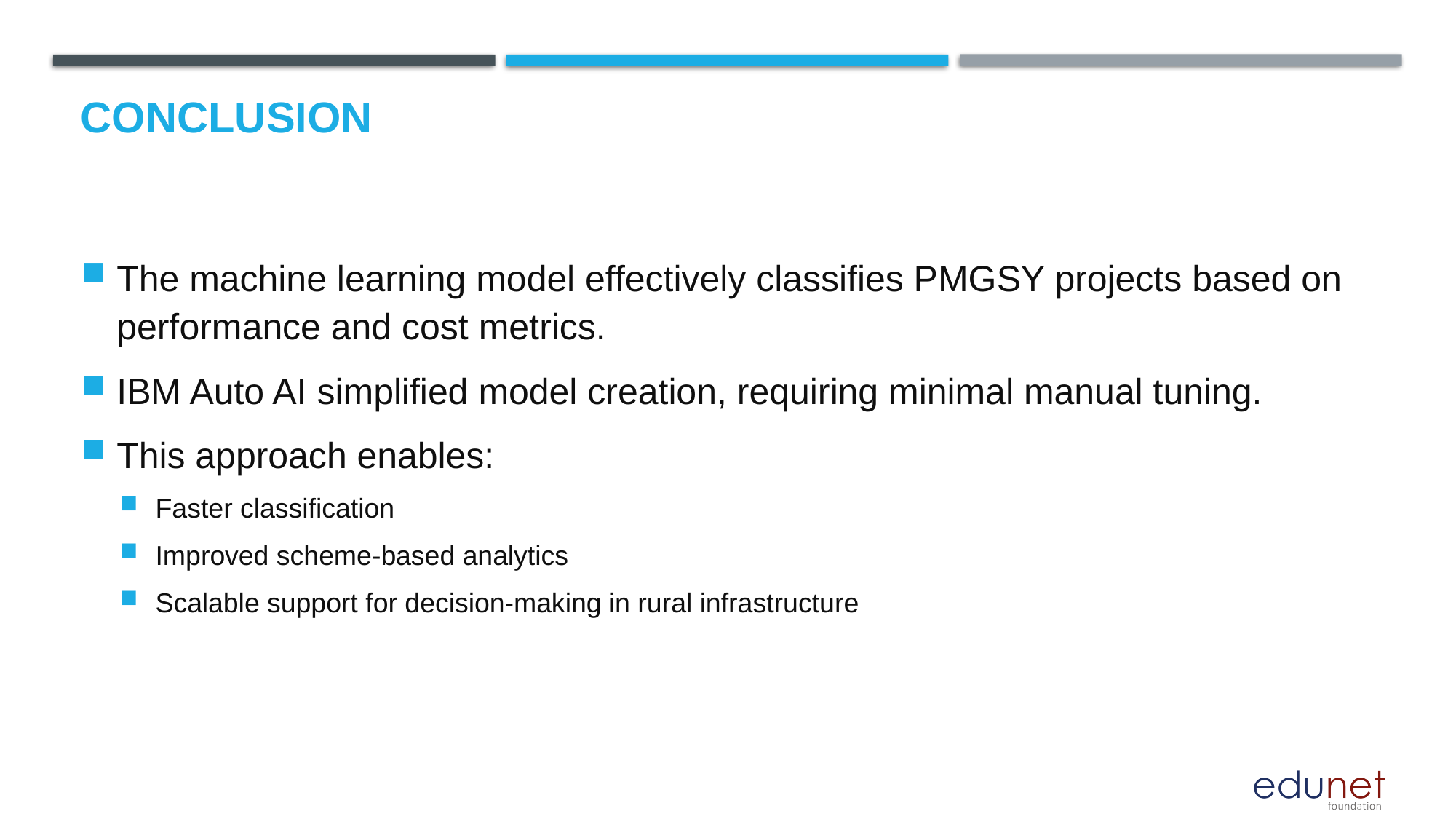

# Conclusion
The machine learning model effectively classifies PMGSY projects based on performance and cost metrics.
IBM Auto AI simplified model creation, requiring minimal manual tuning.
This approach enables:
Faster classification
Improved scheme-based analytics
Scalable support for decision-making in rural infrastructure